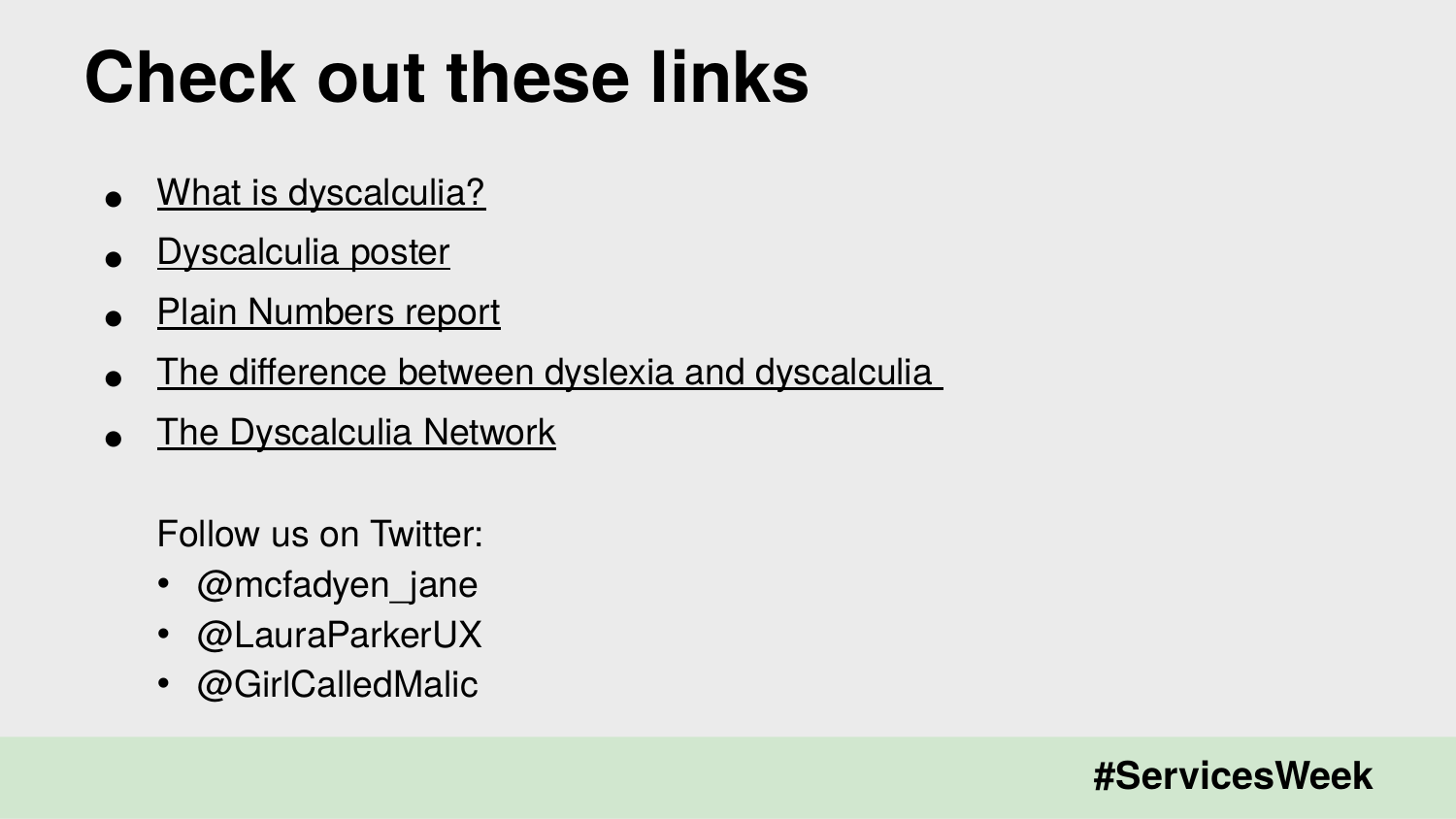

# Check out these links

What is dyscalculia?
Dyscalculia poster
Plain Numbers report
The difference between dyslexia and dyscalculia
The Dyscalculia Network

Follow us on Twitter:
@mcfadyen_jane
@LauraParkerUX
@GirlCalledMalic